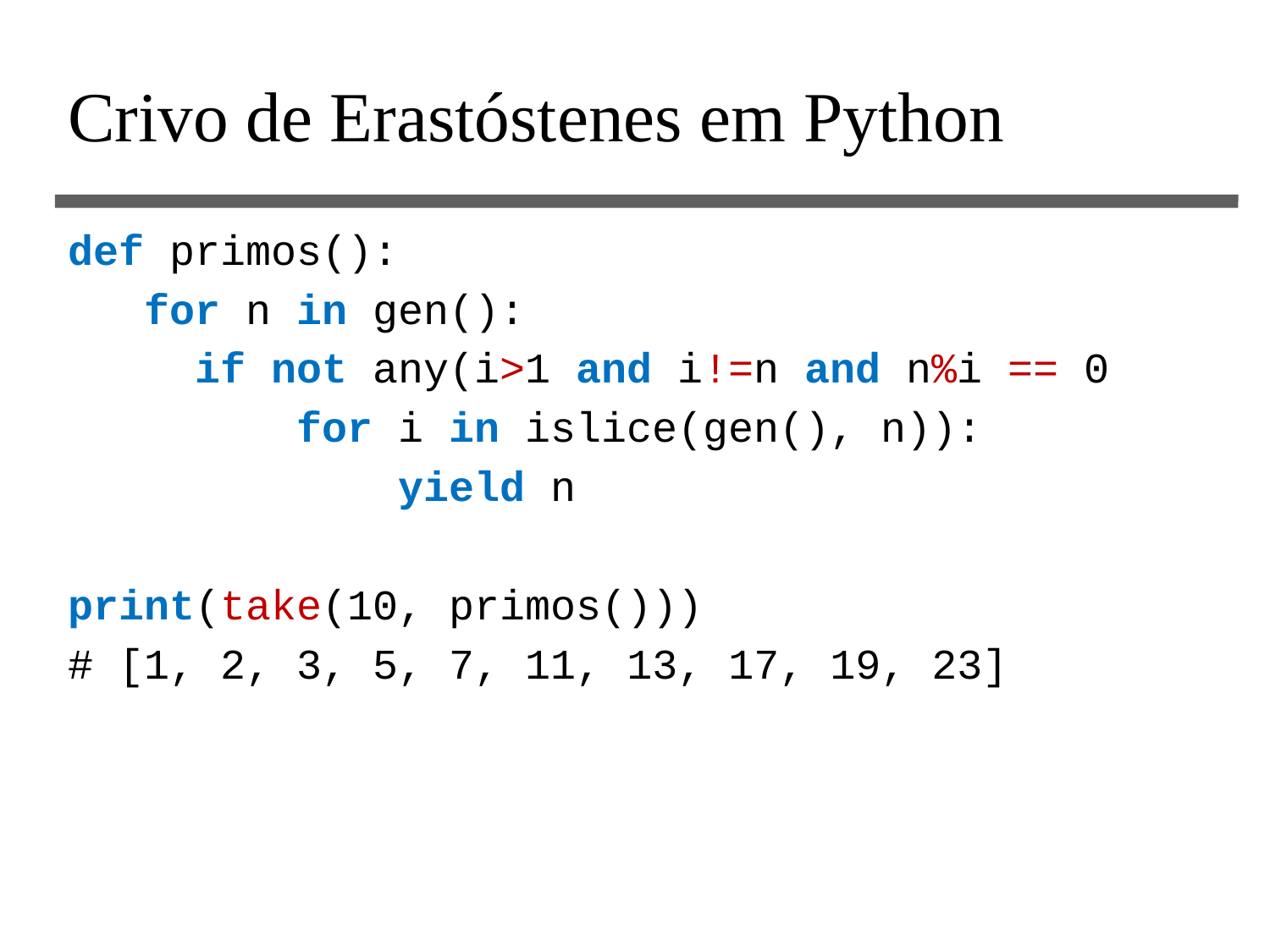

# Crivo de Erastóstenes em Python
def primos():
   for n in gen():
     if not any(i>1 and i!=n and n%i == 0
         for i in islice(gen(), n)):
             yield n

print(take(10, primos()))
# [1, 2, 3, 5, 7, 11, 13, 17, 19, 23]